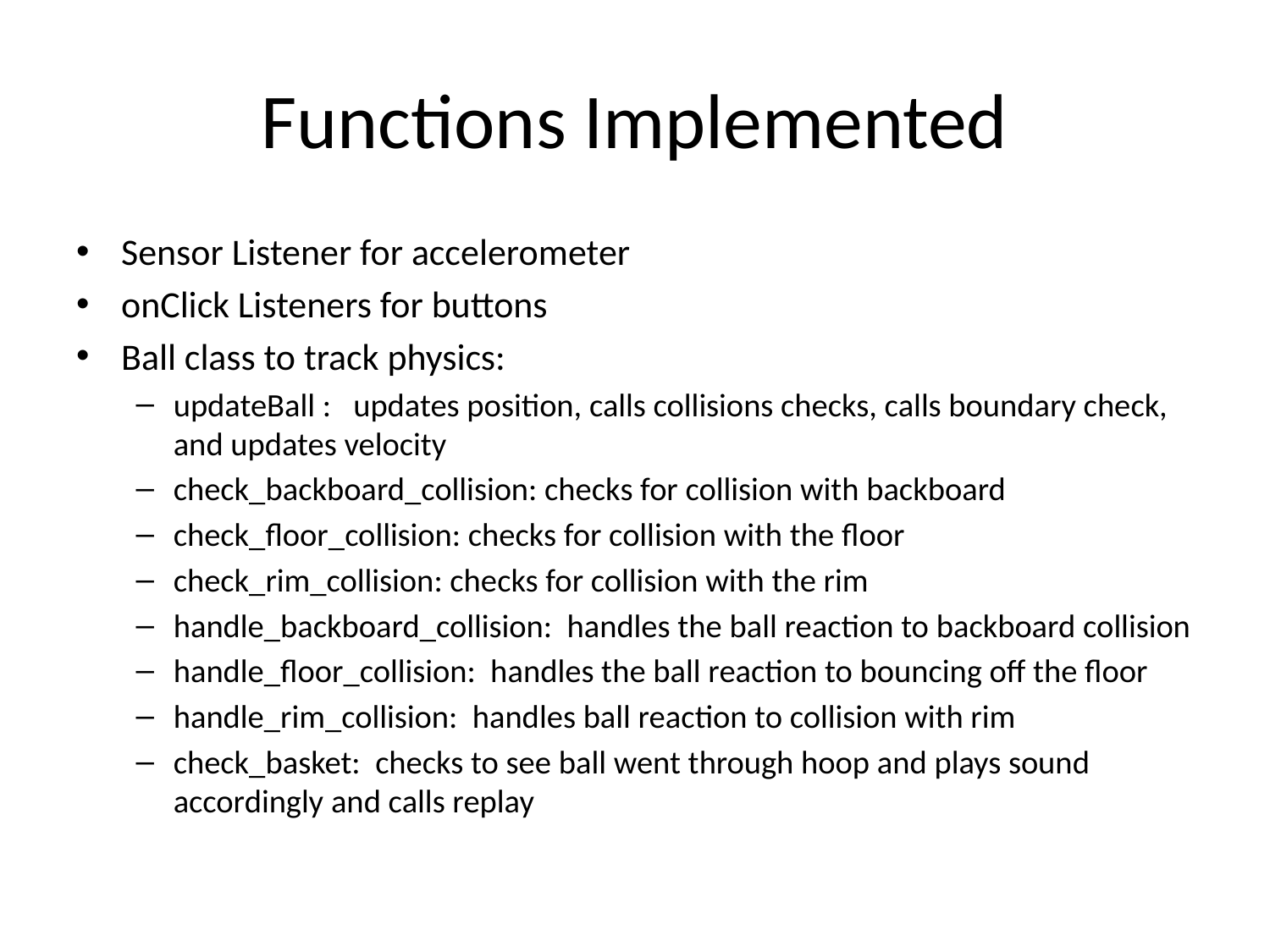

# Functions Implemented
Sensor Listener for accelerometer
onClick Listeners for buttons
Ball class to track physics:
updateBall :   updates position, calls collisions checks, calls boundary check, and updates velocity
check_backboard_collision: checks for collision with backboard
check_floor_collision: checks for collision with the floor
check_rim_collision: checks for collision with the rim
handle_backboard_collision:  handles the ball reaction to backboard collision
handle_floor_collision:  handles the ball reaction to bouncing off the floor
handle_rim_collision:  handles ball reaction to collision with rim
check_basket:  checks to see ball went through hoop and plays sound accordingly and calls replay